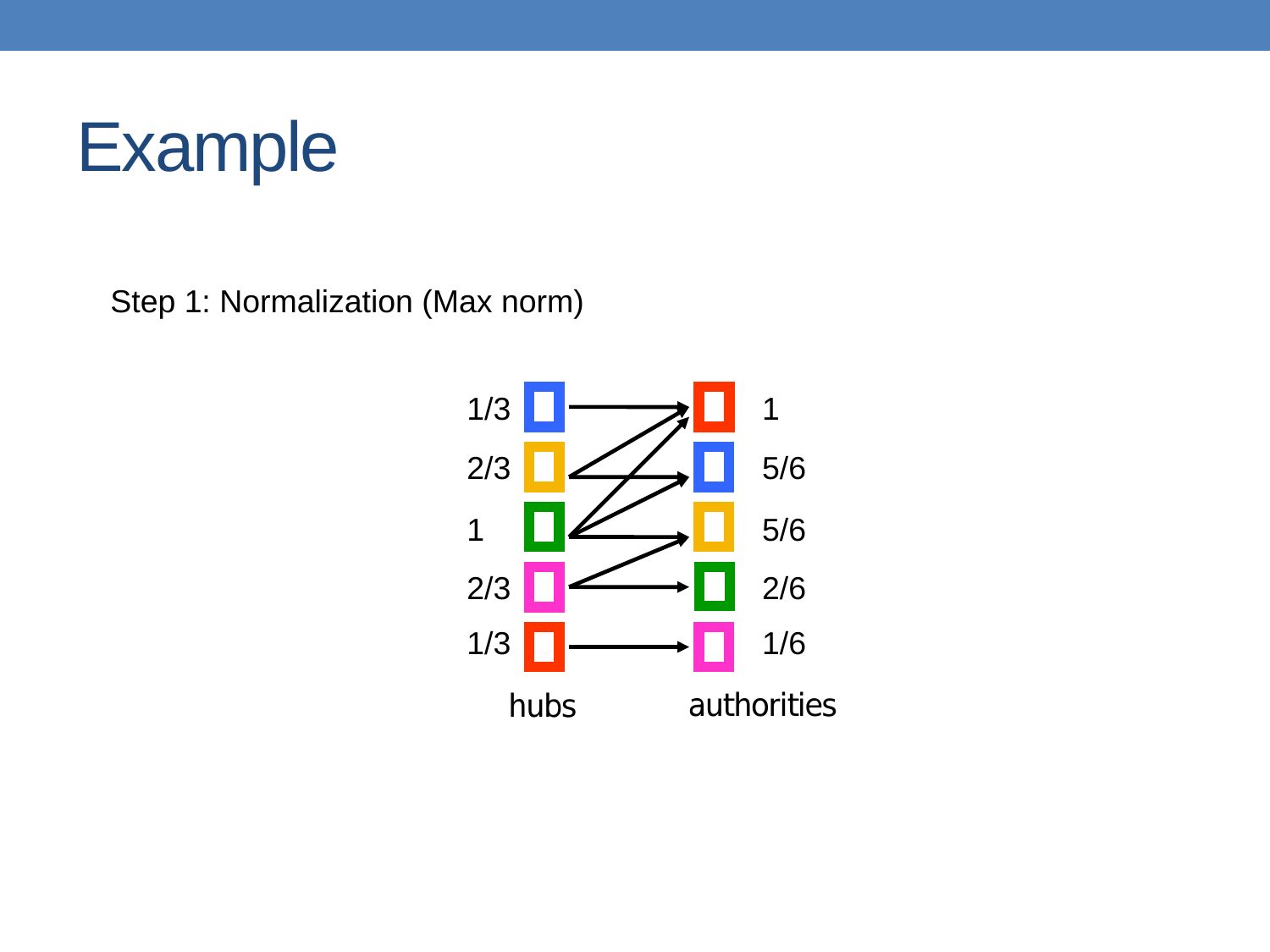

# Example
Step 1: Normalization (Max norm)
1/3
1

2/3
5/6

1
5/6

2/3
2/6

1/3
1/6

authorities
hubs